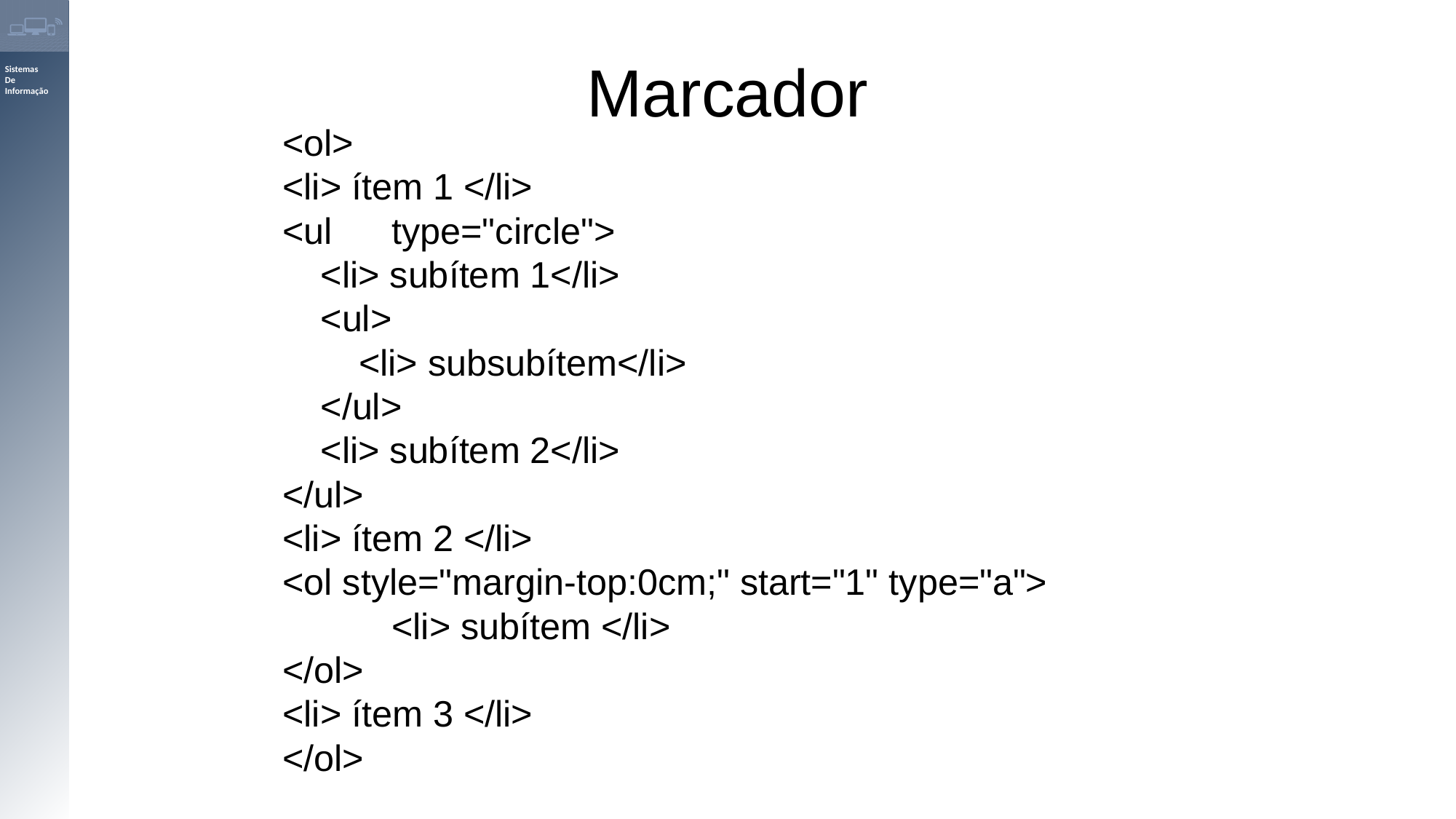

Marcador
<ol>
<li> ítem 1 </li>
<ul	type="circle">
<li> subítem 1</li>
<ul>
<li> subsubítem</li>
</ul>
<li> subítem 2</li>
</ul>
<li> ítem 2 </li>
<ol style="margin-top:0cm;" start="1" type="a">
	<li> subítem </li>
</ol>
<li> ítem 3 </li>
</ol>